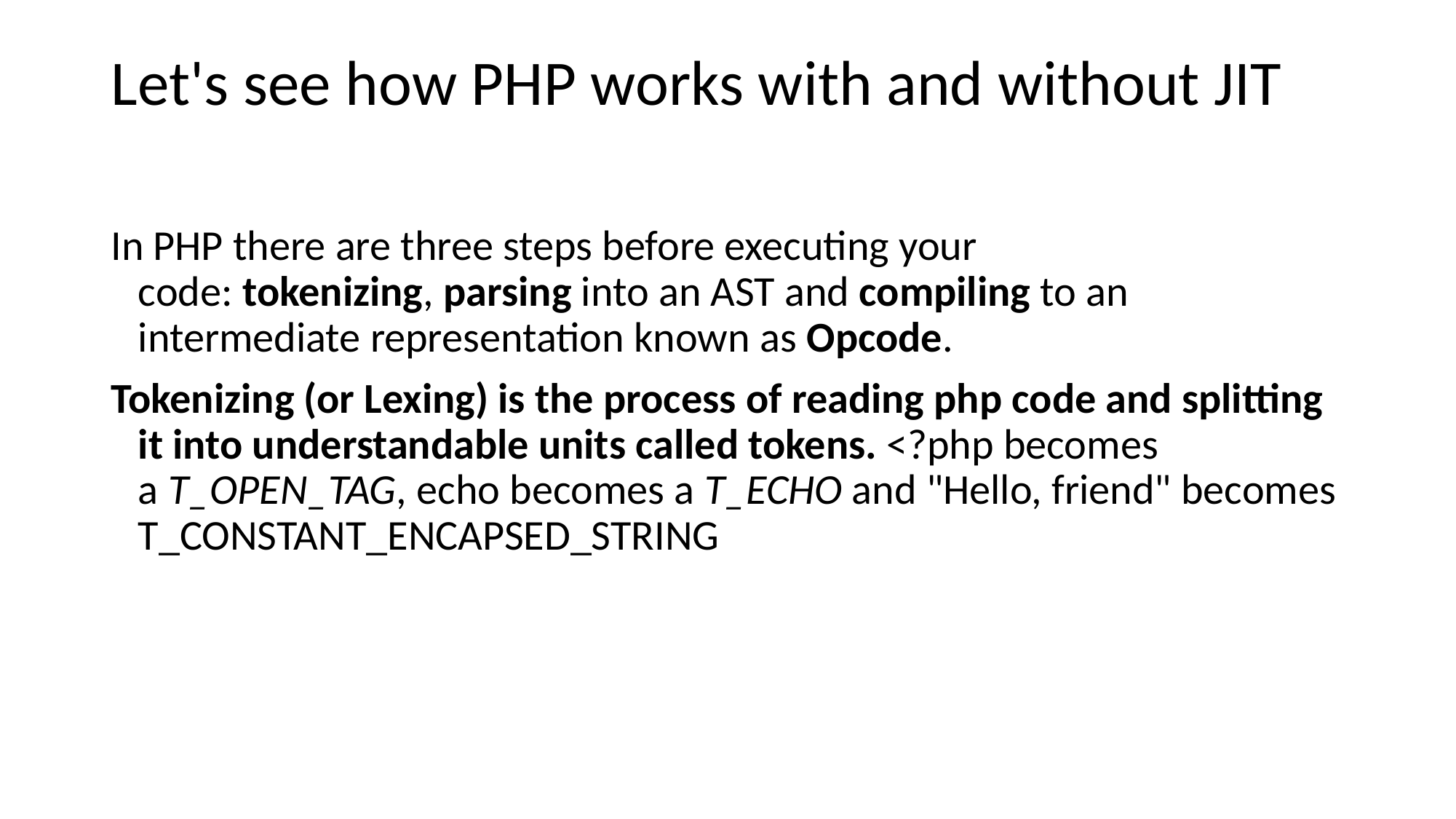

# Let's see how PHP works with and without JIT
In PHP there are three steps before executing your code: tokenizing, parsing into an AST and compiling to an intermediate representation known as Opcode.
Tokenizing (or Lexing) is the process of reading php code and splitting it into understandable units called tokens. <?php becomes a T_OPEN_TAG, echo becomes a T_ECHO and "Hello, friend" becomes T_CONSTANT_ENCAPSED_STRING